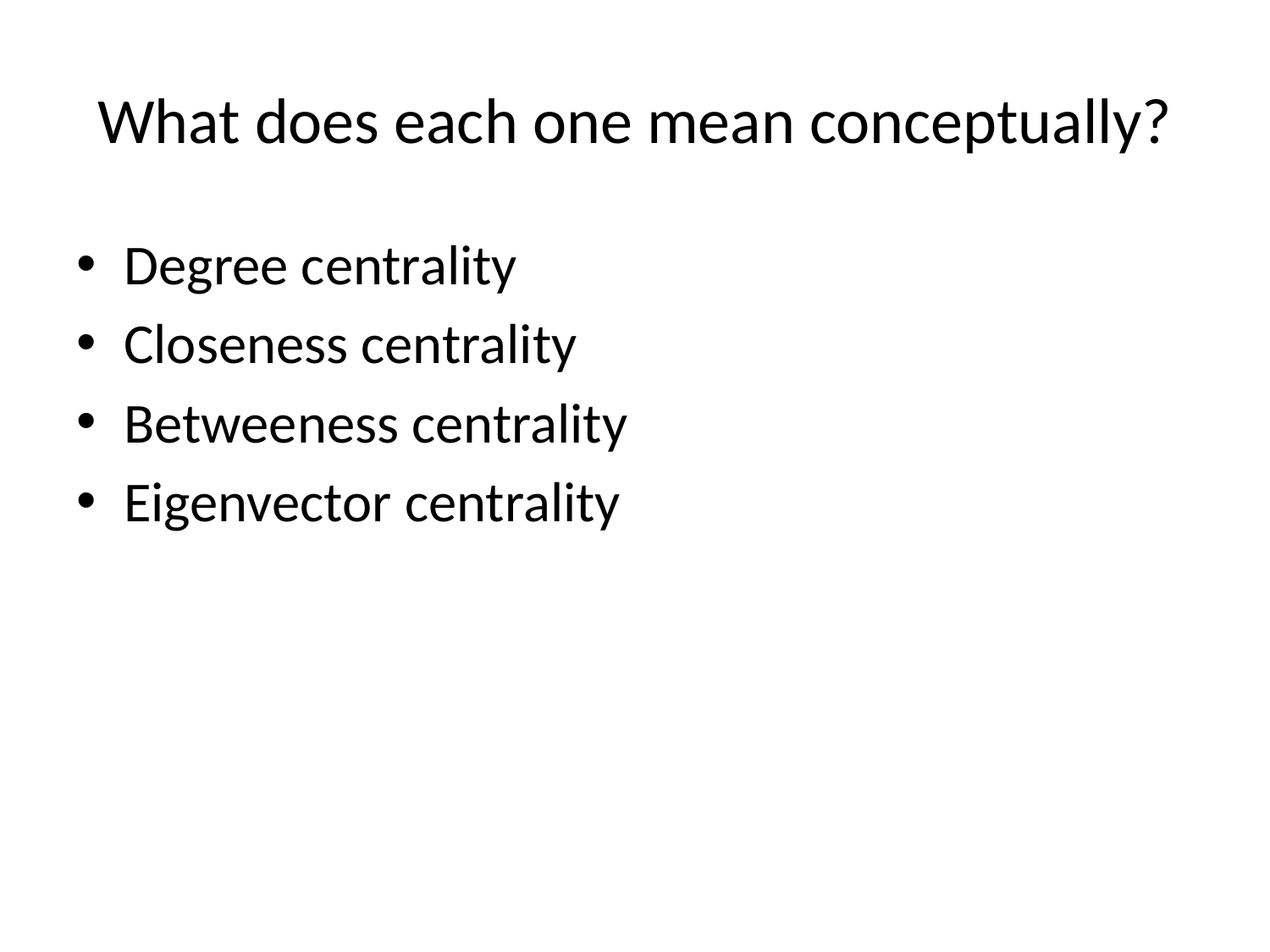

# What does each one mean conceptually?
Degree centrality
Closeness centrality
Betweeness centrality
Eigenvector centrality